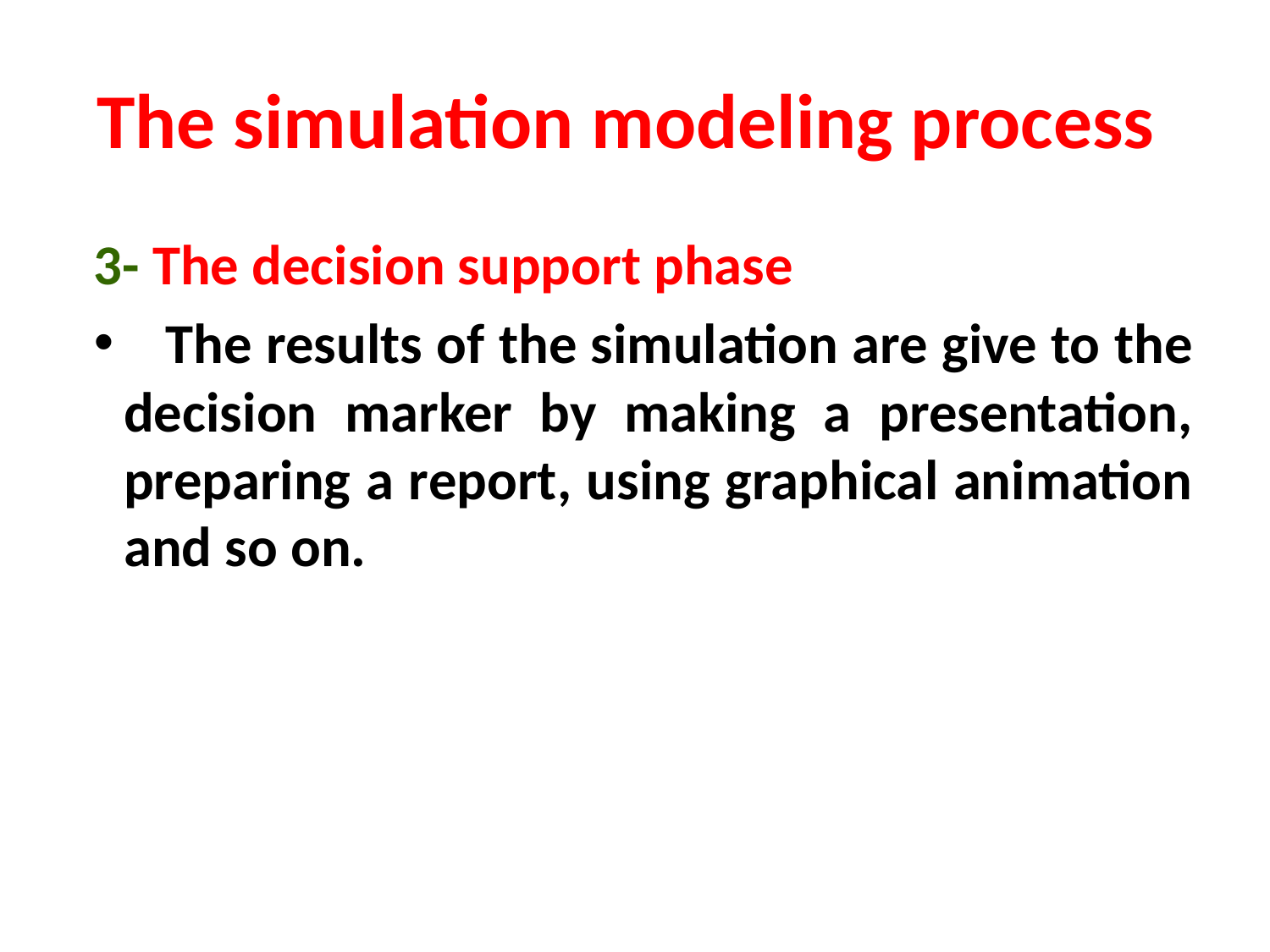

# The simulation modeling process
3- The decision support phase
   The results of the simulation are give to the decision marker by making a presentation, preparing a report, using graphical animation and so on.